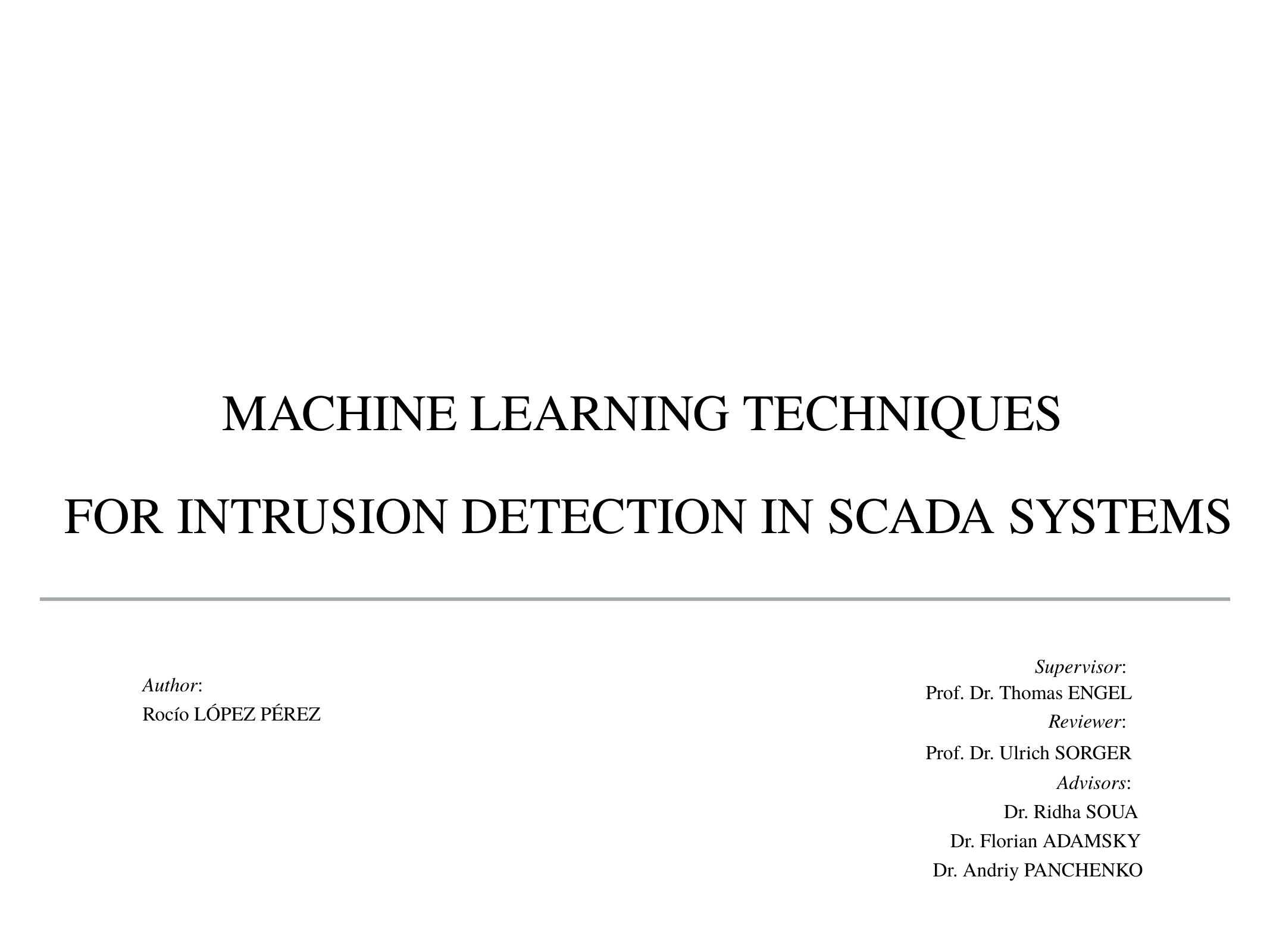

# MACHINE LEARNING TECHNIQUES
FOR INTRUSION DETECTION IN SCADA SYSTEMS
Author:
Rocío LÓPEZ PÉREZ
    Supervisor:
Prof. Dr. Thomas ENGEL
   Reviewer:
Prof. Dr. Ulrich SORGER
    Advisors:
   Dr. Ridha SOUA
     Dr. Florian ADAMSKY
      Dr. Andriy PANCHENKO

1